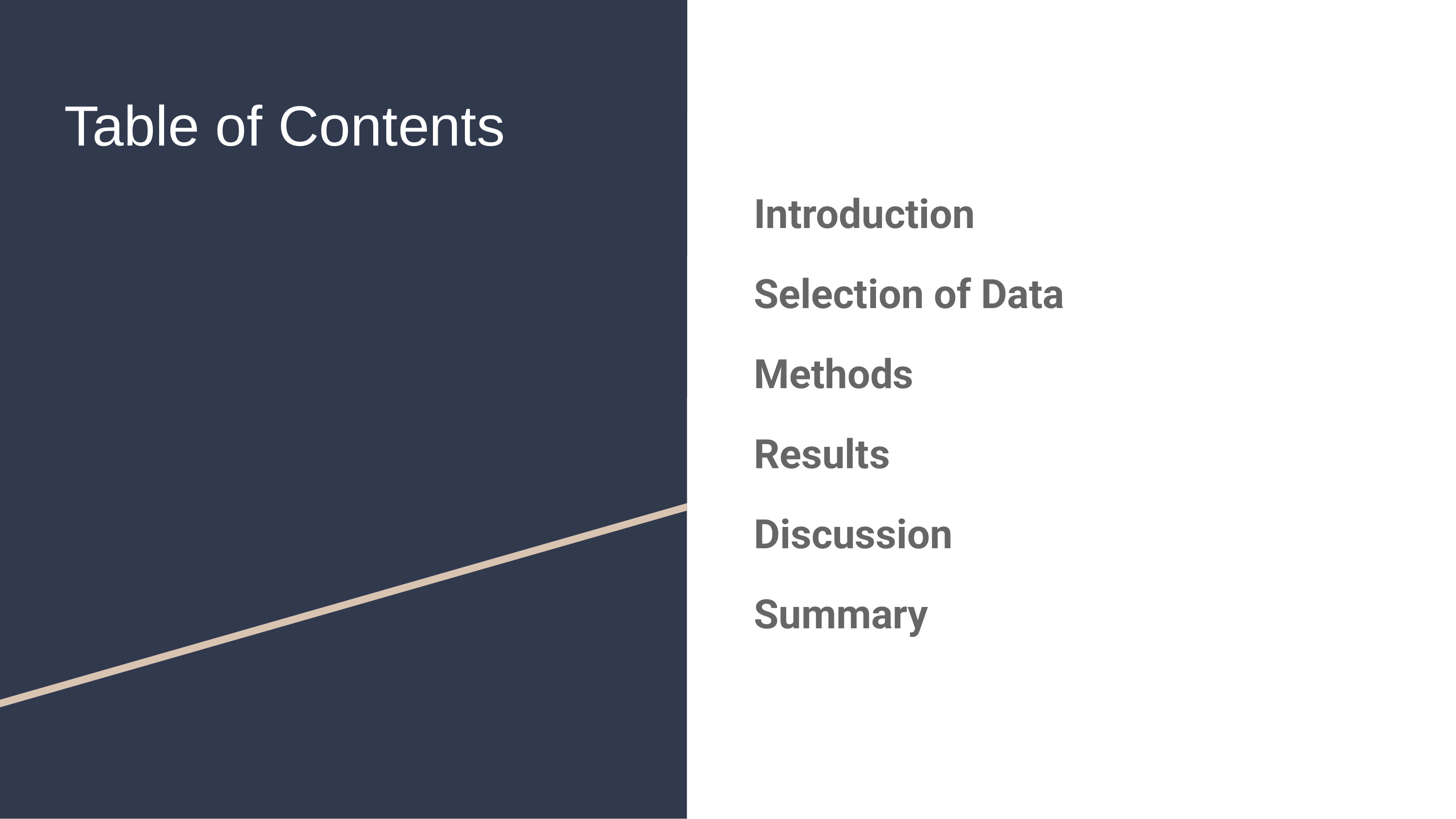

# Table of Contents

Introduction
Selection of Data
Methods
Results
Discussion
Summary